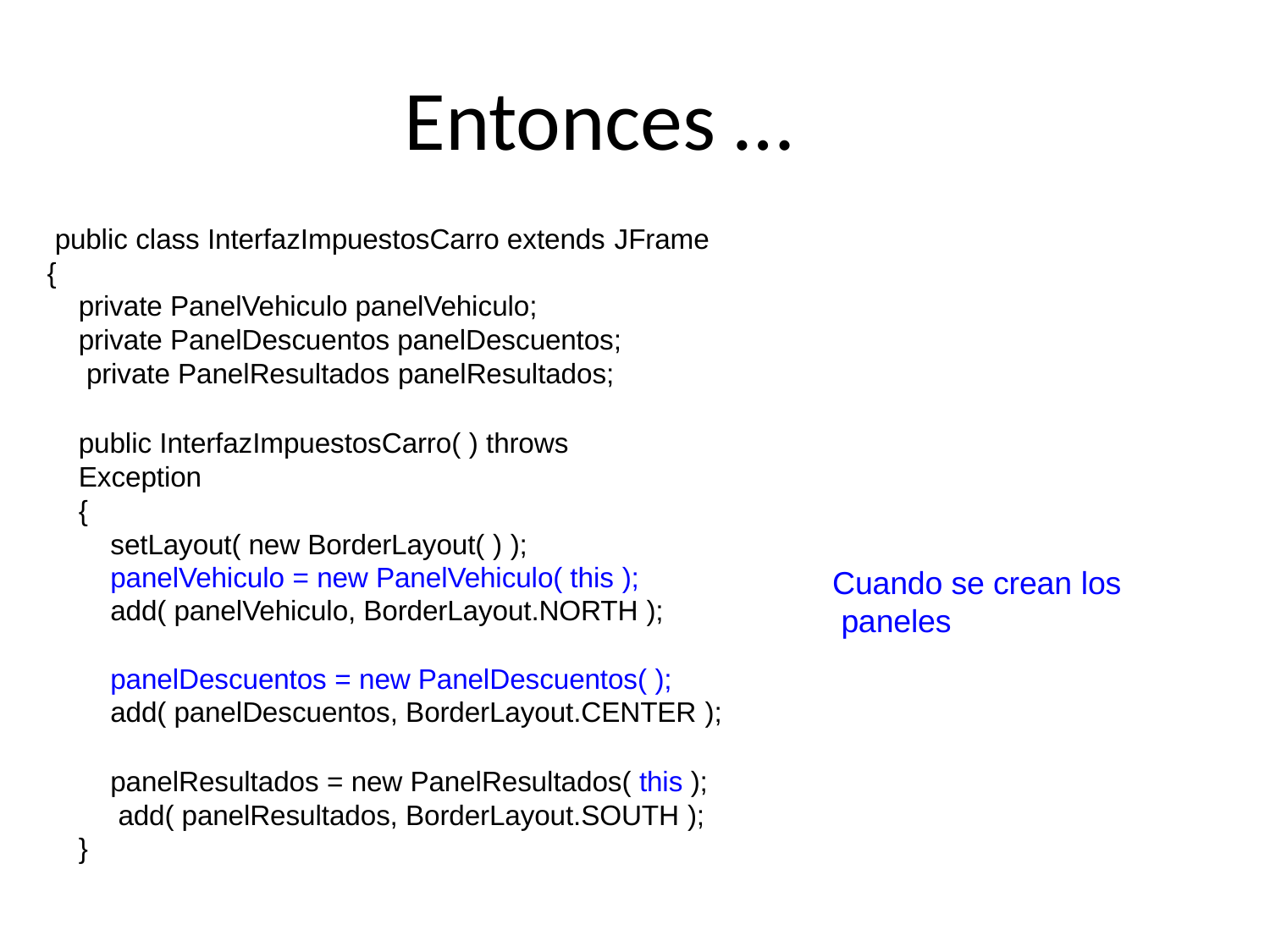

# Entonces …
public class InterfazImpuestosCarro extends JFrame
{
private PanelVehiculo panelVehiculo;  private PanelDescuentos panelDescuentos;  private PanelResultados panelResultados;

public InterfazImpuestosCarro( ) throws Exception
{
setLayout( new BorderLayout( ) );
panelVehiculo = new PanelVehiculo( this );  add( panelVehiculo, BorderLayout.NORTH );
Cuando se crean los  paneles
panelDescuentos = new PanelDescuentos( );  add( panelDescuentos, BorderLayout.CENTER );
panelResultados = new PanelResultados( this );  add( panelResultados, BorderLayout.SOUTH );
}